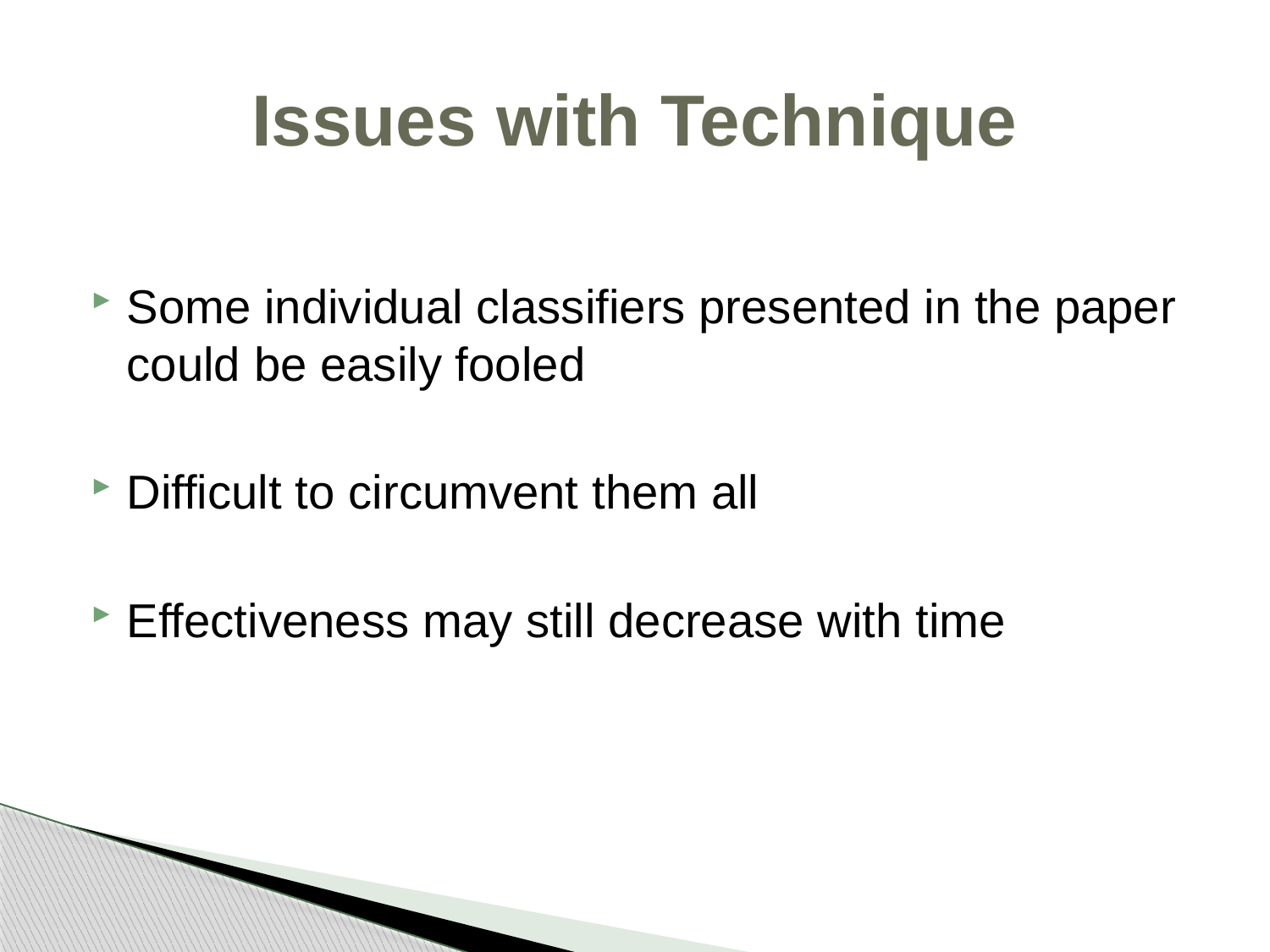

# Issues with Technique

Some individual classifiers presented in the paper could be easily fooled

Difficult to circumvent them all

Effectiveness may still decrease with time